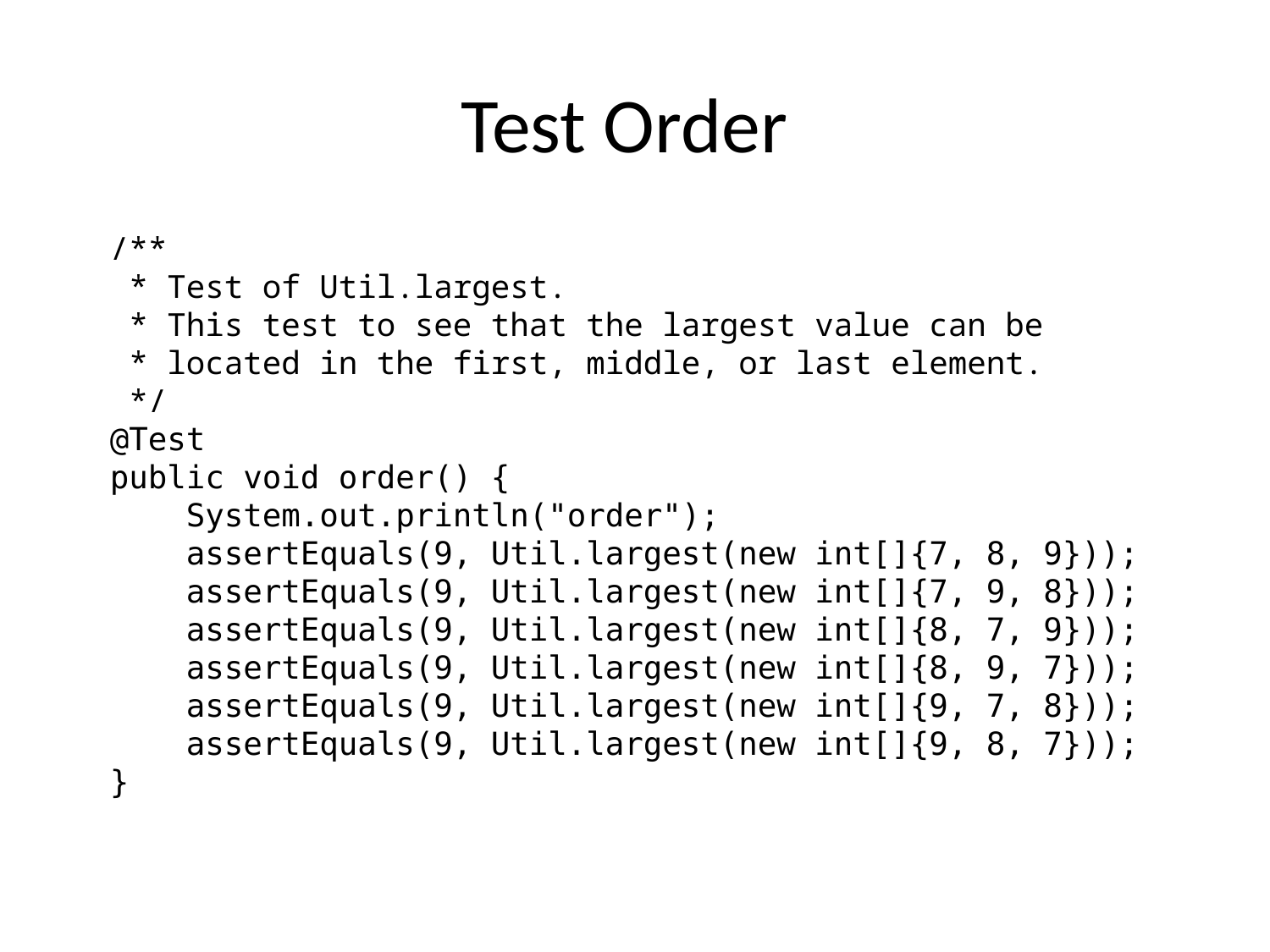

# Test Order
    /**
     * Test of Util.largest.
     * This test to see that the largest value can be
     * located in the first, middle, or last element.
     */
    @Test
    public void order() {
        System.out.println("order");
        assertEquals(9, Util.largest(new int[]{7, 8, 9}));
        assertEquals(9, Util.largest(new int[]{7, 9, 8}));
        assertEquals(9, Util.largest(new int[]{8, 7, 9}));
        assertEquals(9, Util.largest(new int[]{8, 9, 7}));
        assertEquals(9, Util.largest(new int[]{9, 7, 8}));
        assertEquals(9, Util.largest(new int[]{9, 8, 7}));
    }